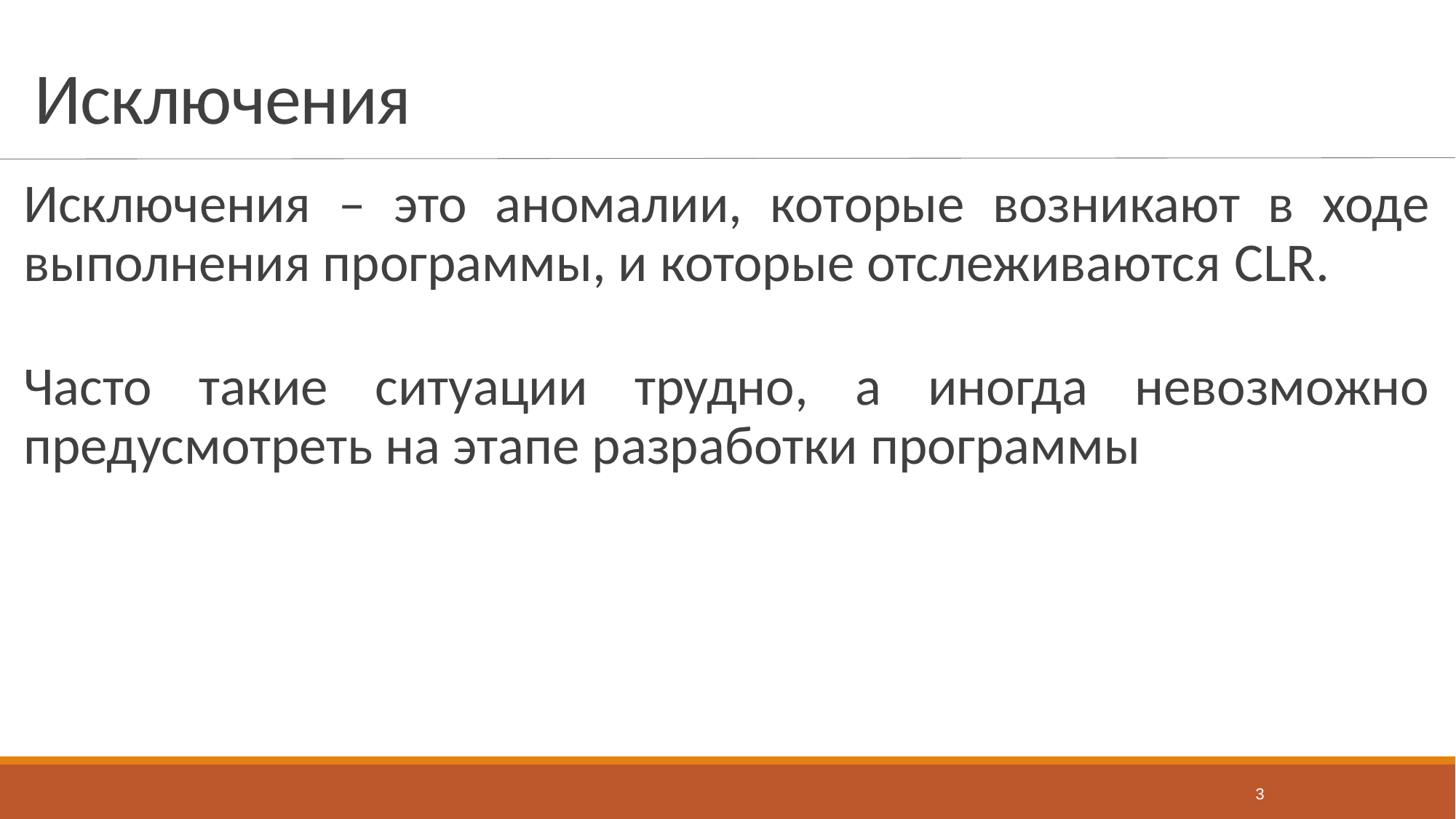

# Исключения
Исключения – это аномалии, которые возникают в ходе выполнения программы, и которые отслеживаются CLR.

Часто такие ситуации трудно, а иногда невозможно предусмотреть на этапе разработки программы
3